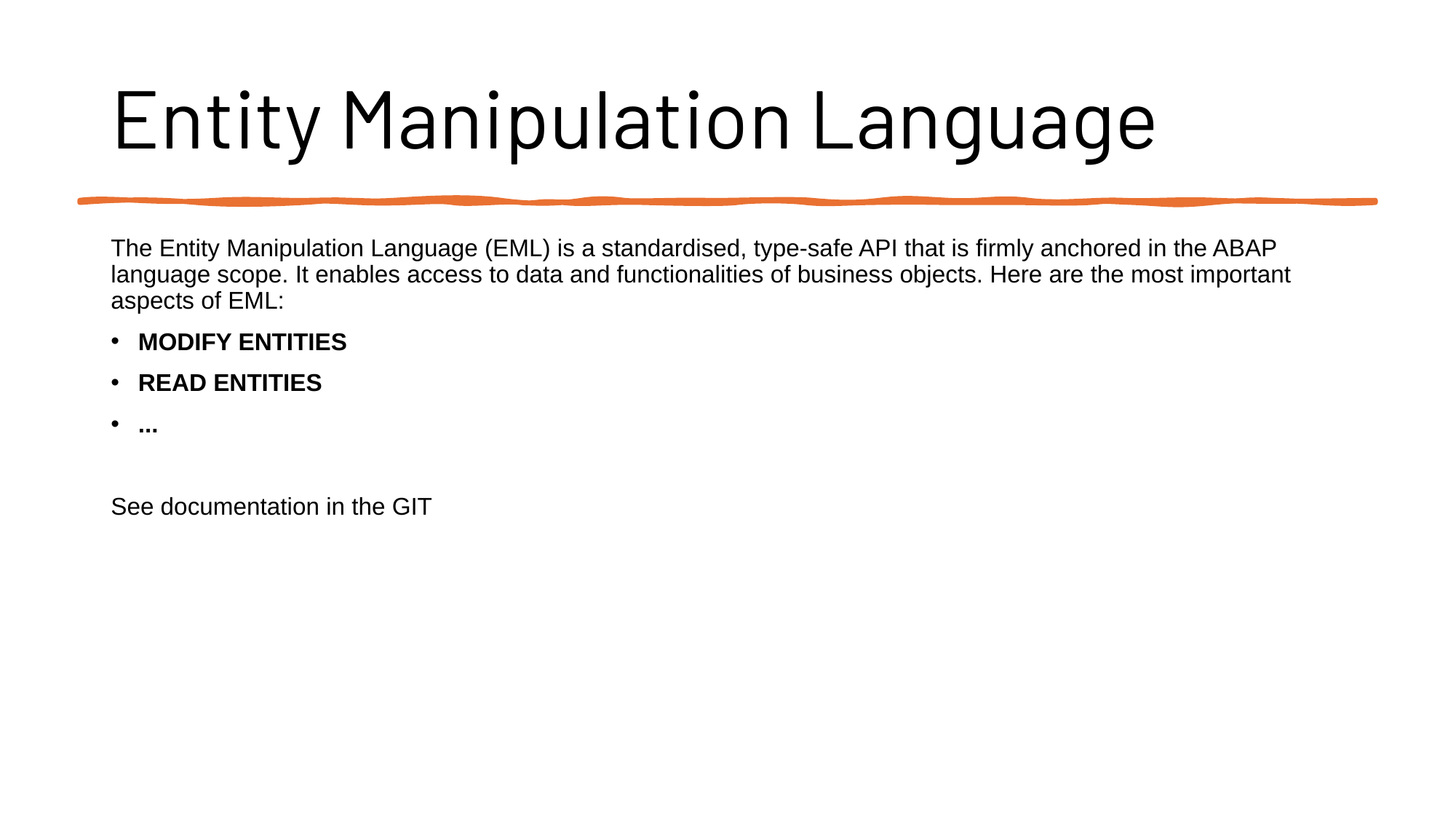

# Entity Manipulation Language

The Entity Manipulation Language (EML) is a standardised, type-safe API that is firmly anchored in the ABAP language scope. It enables access to data and functionalities of business objects. Here are the most important aspects of EML:
MODIFY ENTITIES
READ ENTITIES
...

See documentation in the GIT